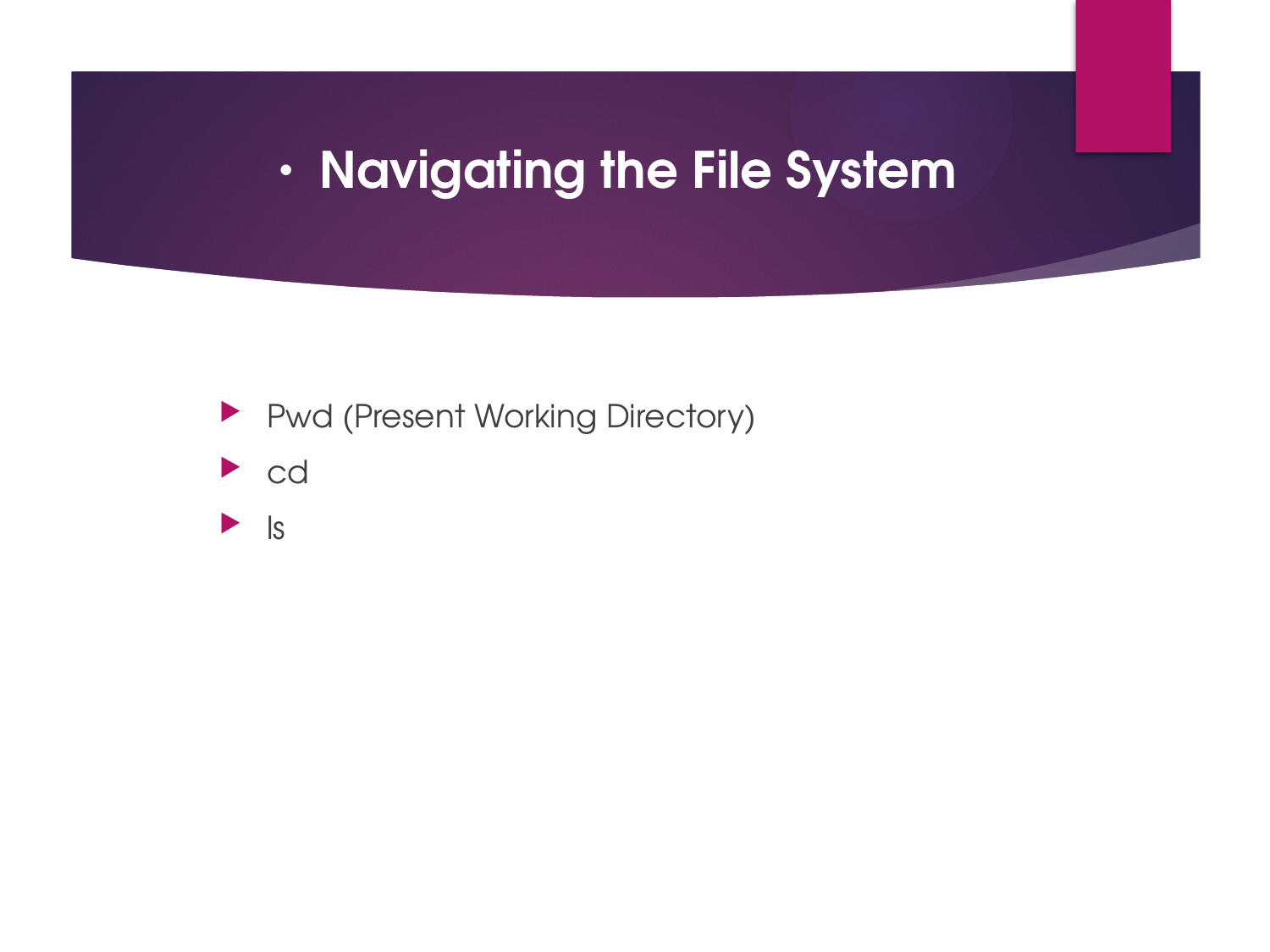

# Navigating the File System
Pwd (Present Working Directory)‏
cd
ls